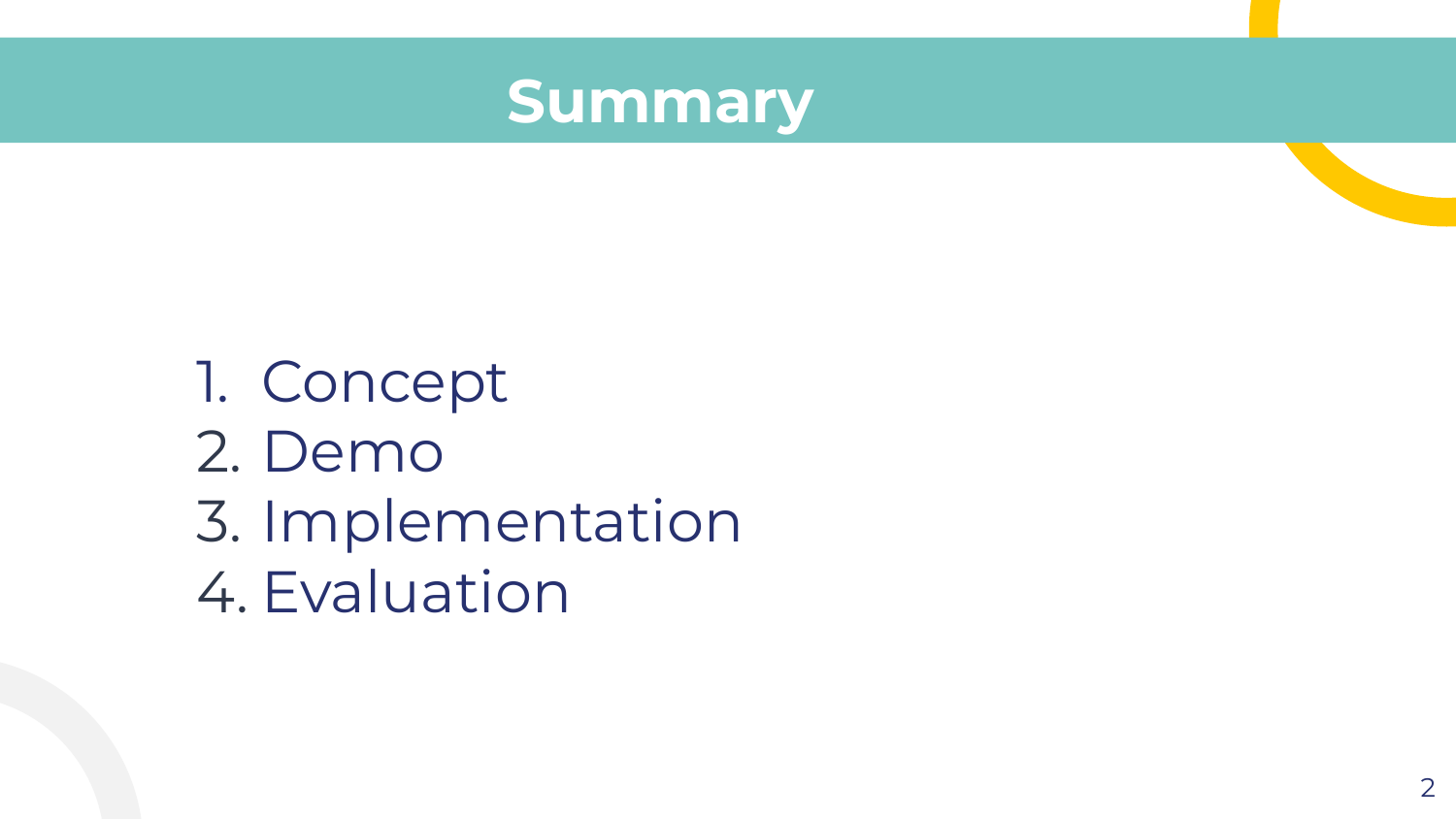

# Summary

Concept
Demo
Implementation
Evaluation
2